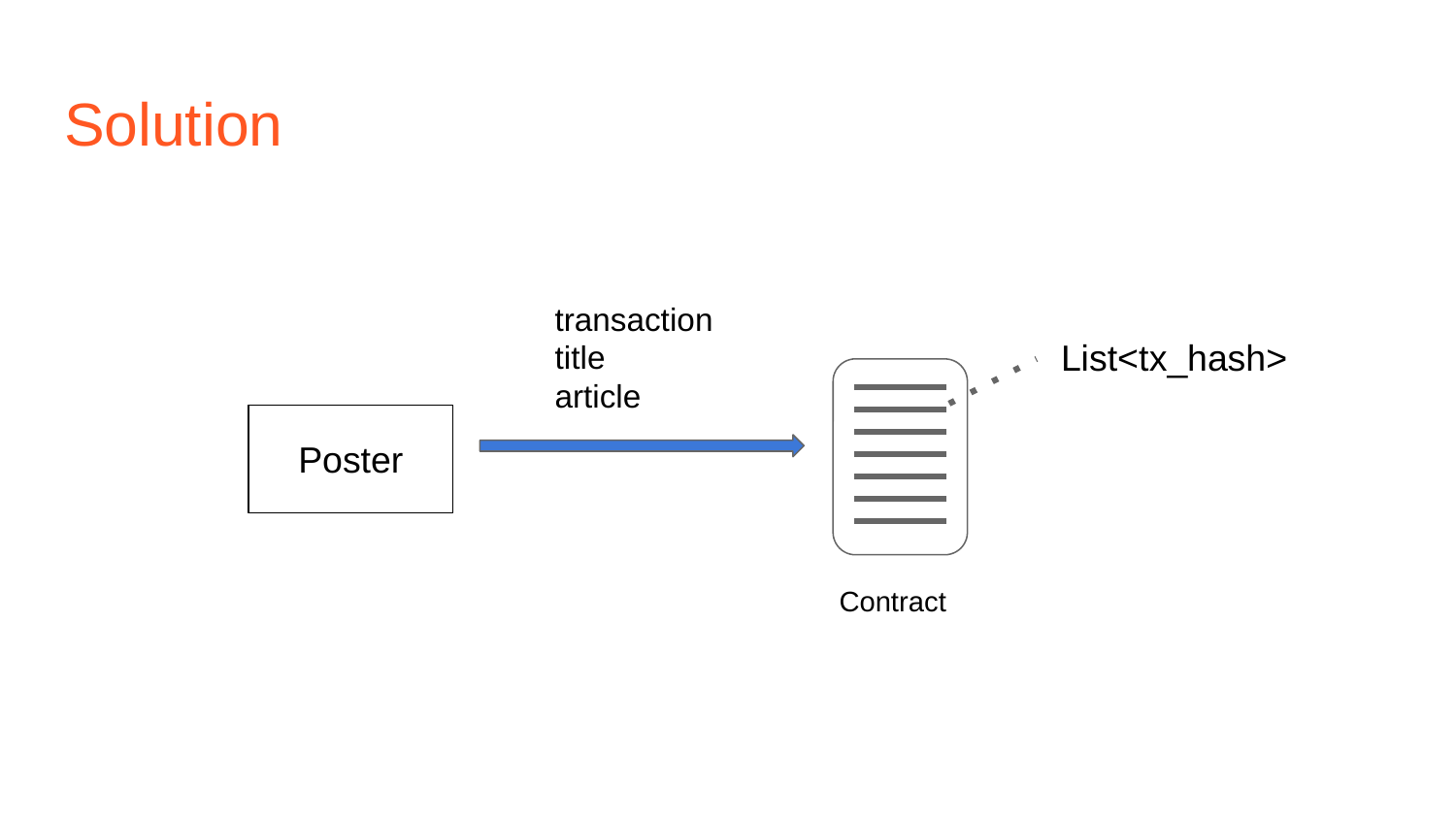

# Solution
transaction
title
article
List<tx_hash>

Poster

Contract